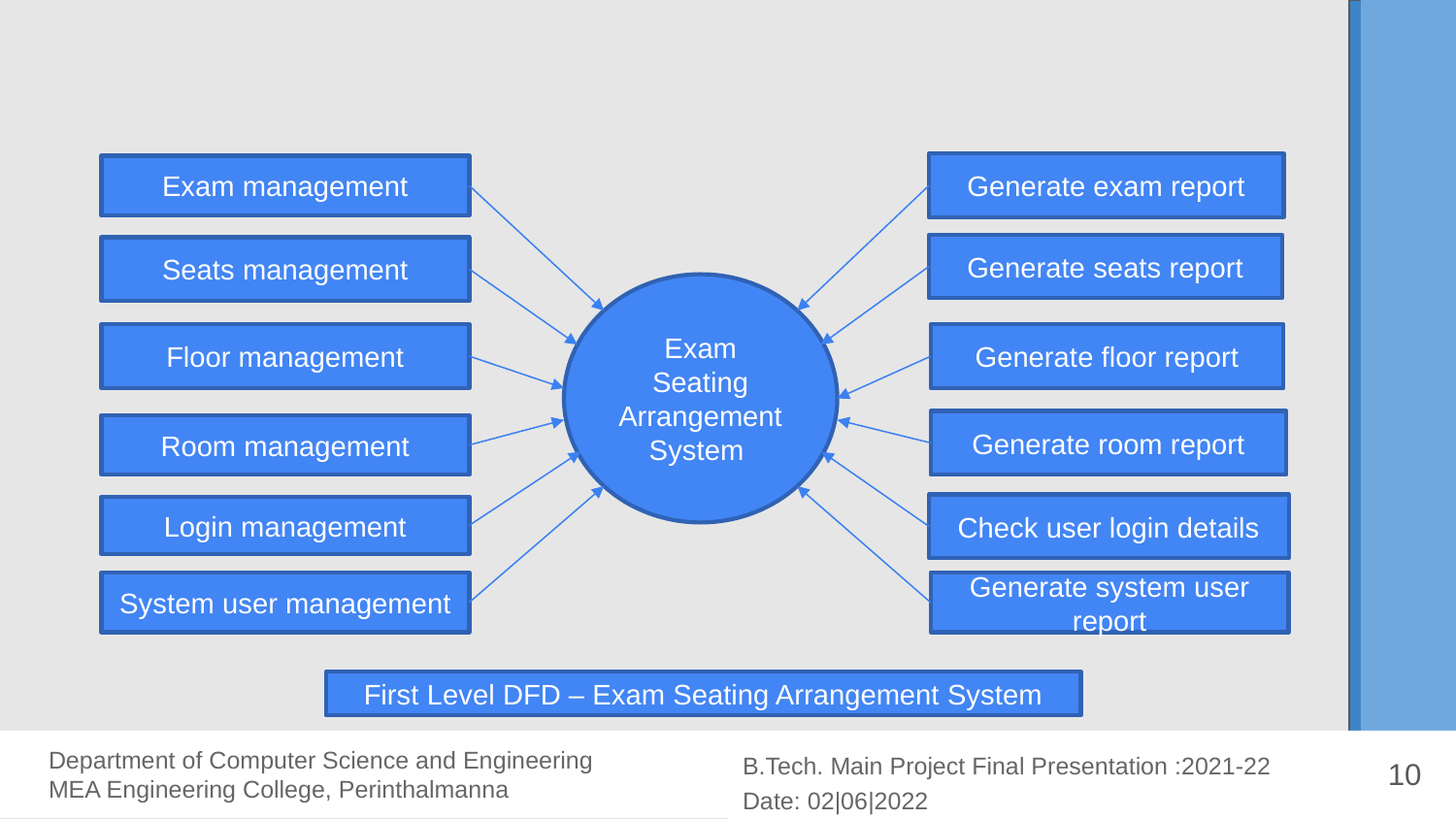

Generate exam report
Exam management
Generate seats report
Seats management
Exam Seating Arrangement System
Floor management
Generate floor report
Generate room report
Room management
Check user login details
Login management
System user management
Generate system user report
First Level DFD – Exam Seating Arrangement System
     Department of Computer Science and Engineering
     MEA Engineering College, Perinthalmanna
B.Tech. Main Project Final Presentation :2021-22
Date: 02|06|2022
10